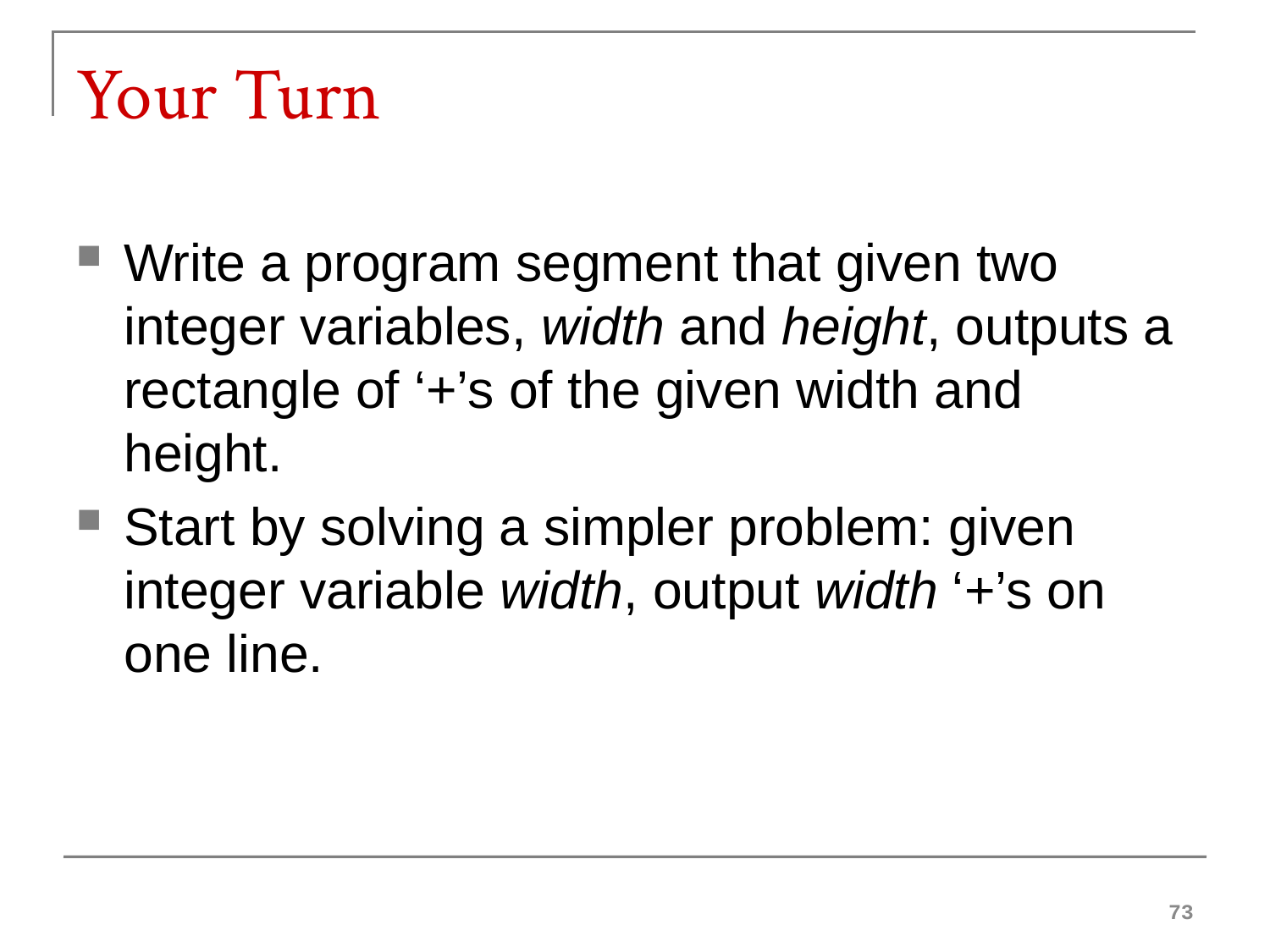

# Your Turn
Write a program segment that given two integer variables, width and height, outputs a rectangle of ‘+’s of the given width and height.
Start by solving a simpler problem: given integer variable width, output width ‘+’s on one line.
73